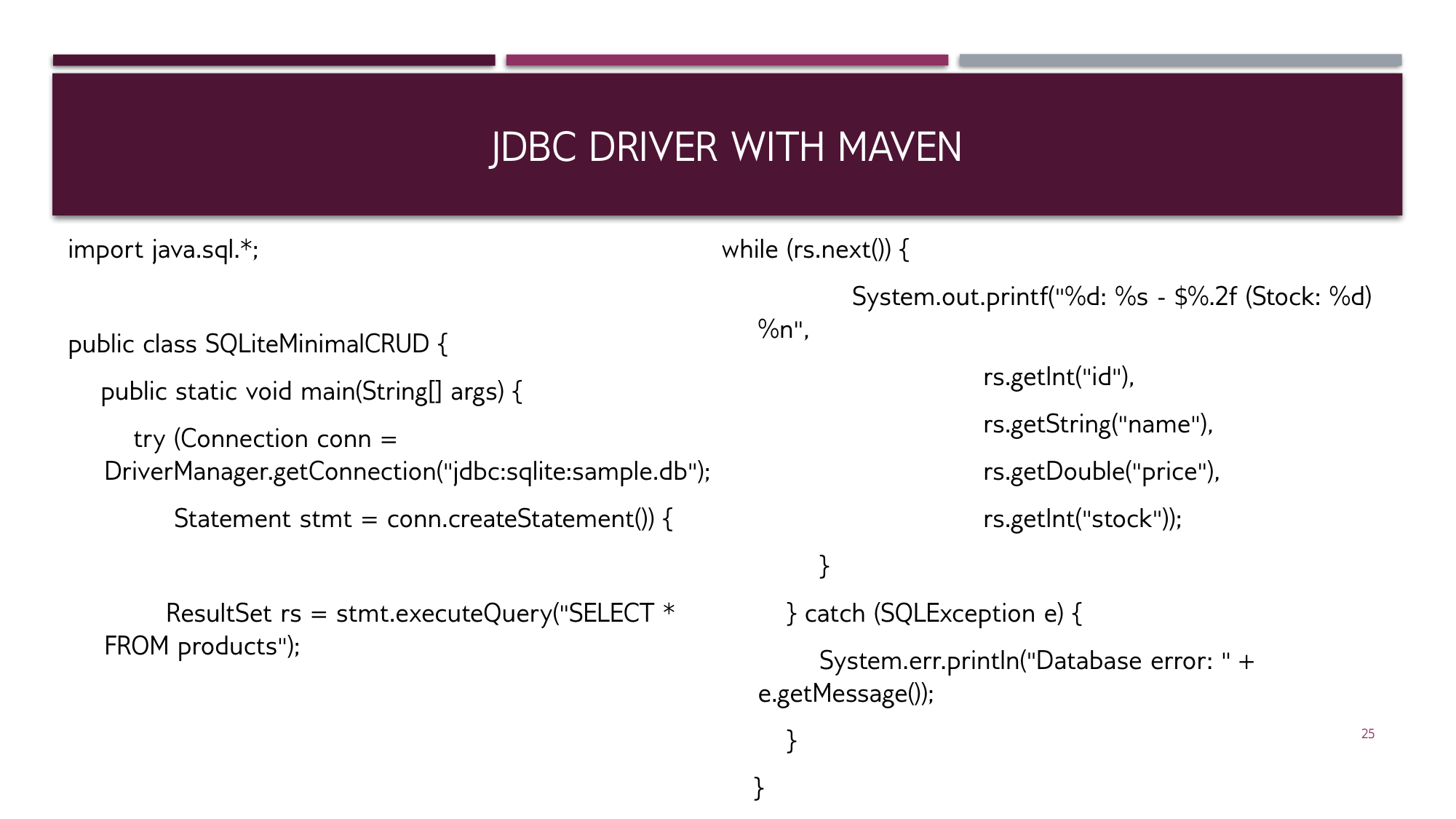

# jdbc Driver with maven
import java.sql.*;

public class SQLiteMinimalCRUD {
    public static void main(String[] args) {
        try (Connection conn = DriverManager.getConnection("jdbc:sqlite:sample.db");
             Statement stmt = conn.createStatement()) {

            ResultSet rs = stmt.executeQuery("SELECT * FROM products");

while (rs.next()) {
                System.out.printf("%d: %s - $%.2f (Stock: %d)%n",
                                rs.getInt("id"),
                                rs.getString("name"),
                                rs.getDouble("price"),
                                rs.getInt("stock"));
            }
        } catch (SQLException e) {
            System.err.println("Database error: " + e.getMessage());
        }
    }
}
25